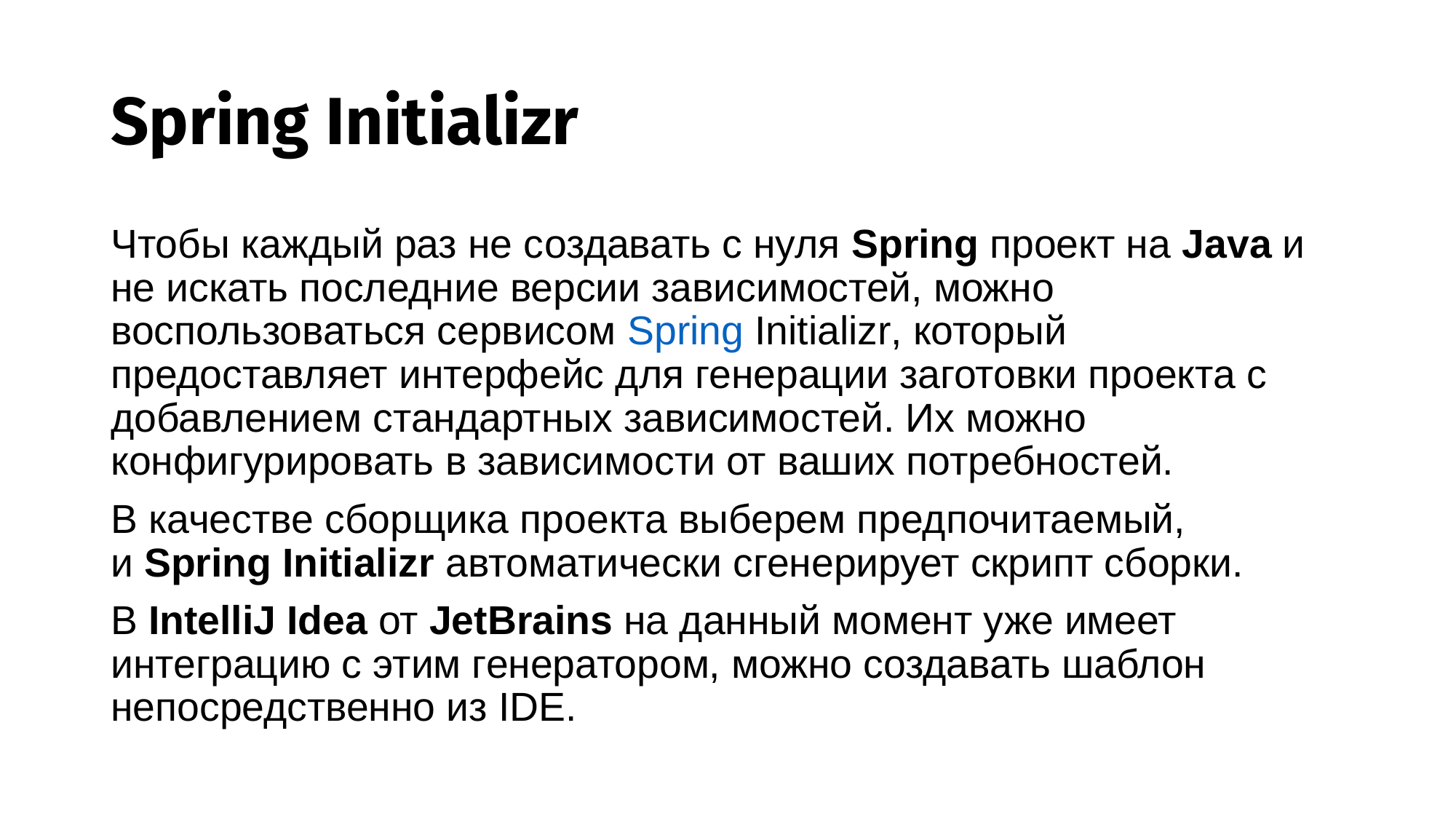

# Spring Initializr
Чтобы каждый раз не создавать с нуля Spring проект на Java и не искать последние версии зависимостей, можно воспользоваться сервисом Spring Initializr, который предоставляет интерфейс для генерации заготовки проекта с добавлением стандартных зависимостей. Их можно конфигурировать в зависимости от ваших потребностей.
В качестве сборщика проекта выберем предпочитаемый, и Spring Initializr автоматически сгенерирует скрипт сборки.
В IntelliJ Idea от JetBrains на данный момент уже имеет интеграцию с этим генератором, можно создавать шаблон непосредственно из IDE.